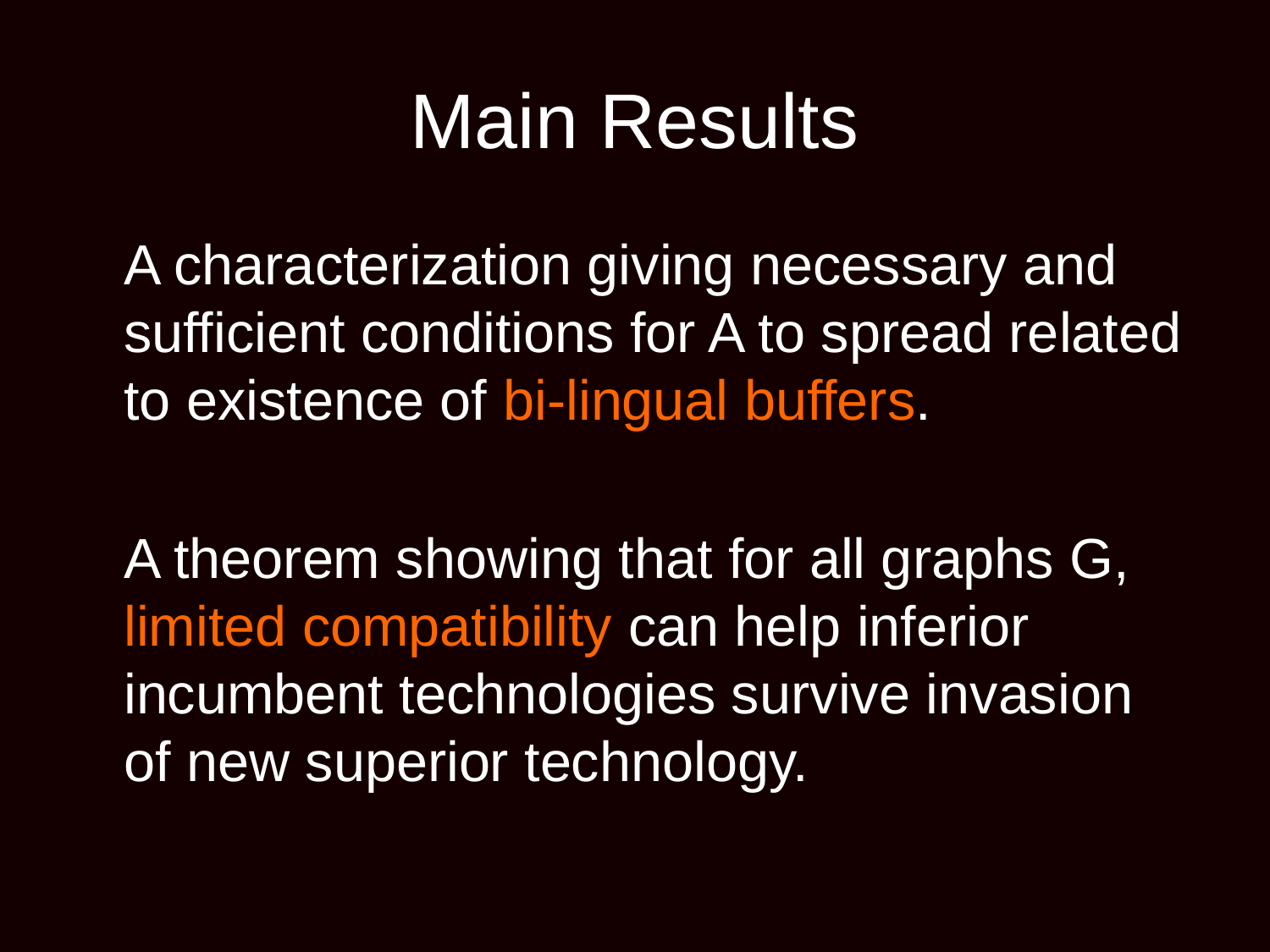

# Main Results
	A characterization giving necessary and sufficient conditions for A to spread related to existence of bi-lingual buffers.

	A theorem showing that for all graphs G, limited compatibility can help inferior incumbent technologies survive invasion of new superior technology.